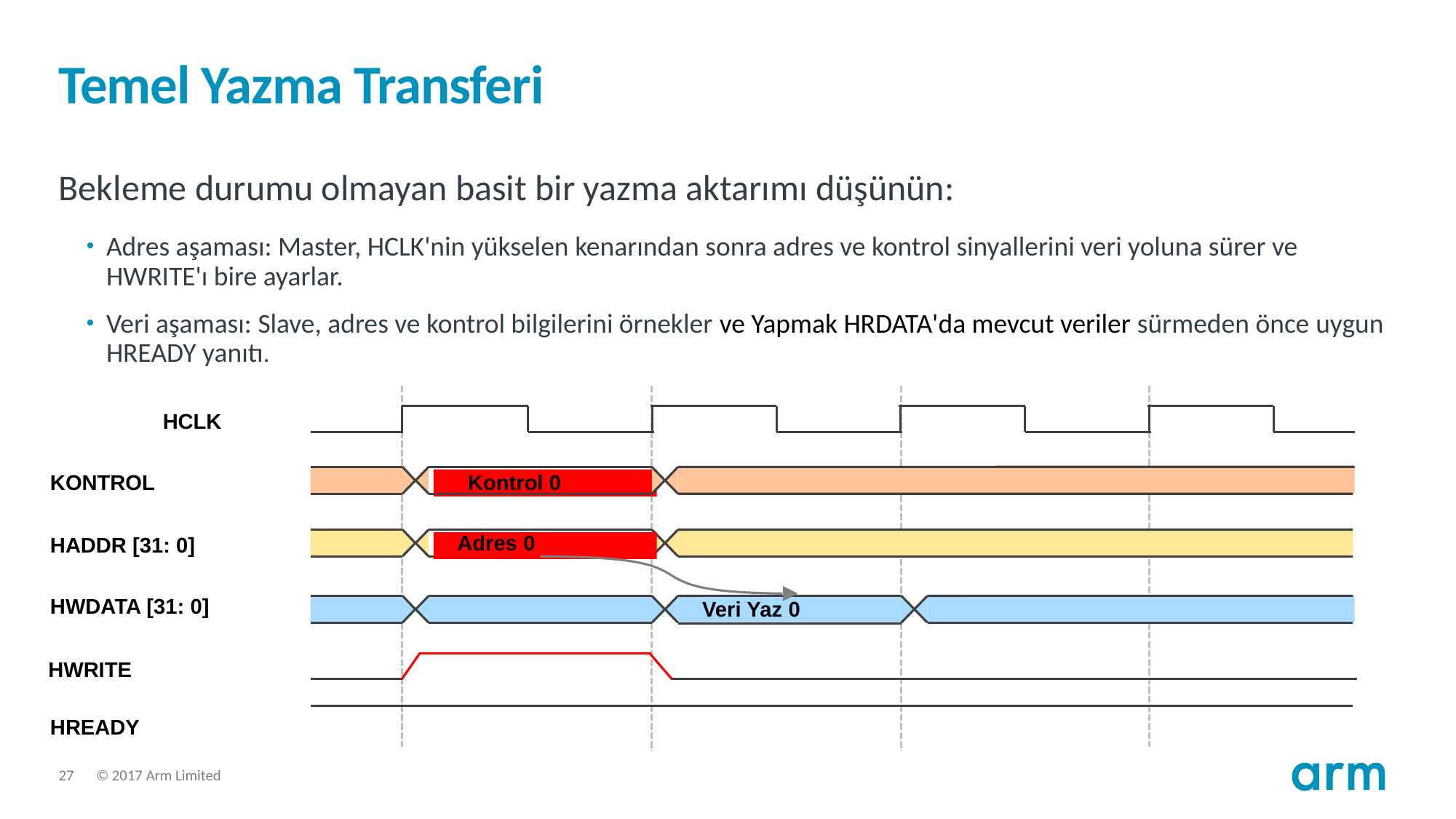

# Temel Yazma Transferi
Bekleme durumu olmayan basit bir yazma aktarımı düşünün:
Adres aşaması: Master, HCLK'nin yükselen kenarından sonra adres ve kontrol sinyallerini veri yoluna sürer ve HWRITE'ı bire ayarlar.
Veri aşaması: Slave, adres ve kontrol bilgilerini örnekler ve Yapmak HRDATA'da mevcut veriler sürmeden önce uygun HREADY yanıtı.
HCLK
KONTROL
Kontrol 0

Adres 0
HADDR [31: 0]

HWDATA [31: 0]
Veri Yaz 0

HWRITE
HREADY